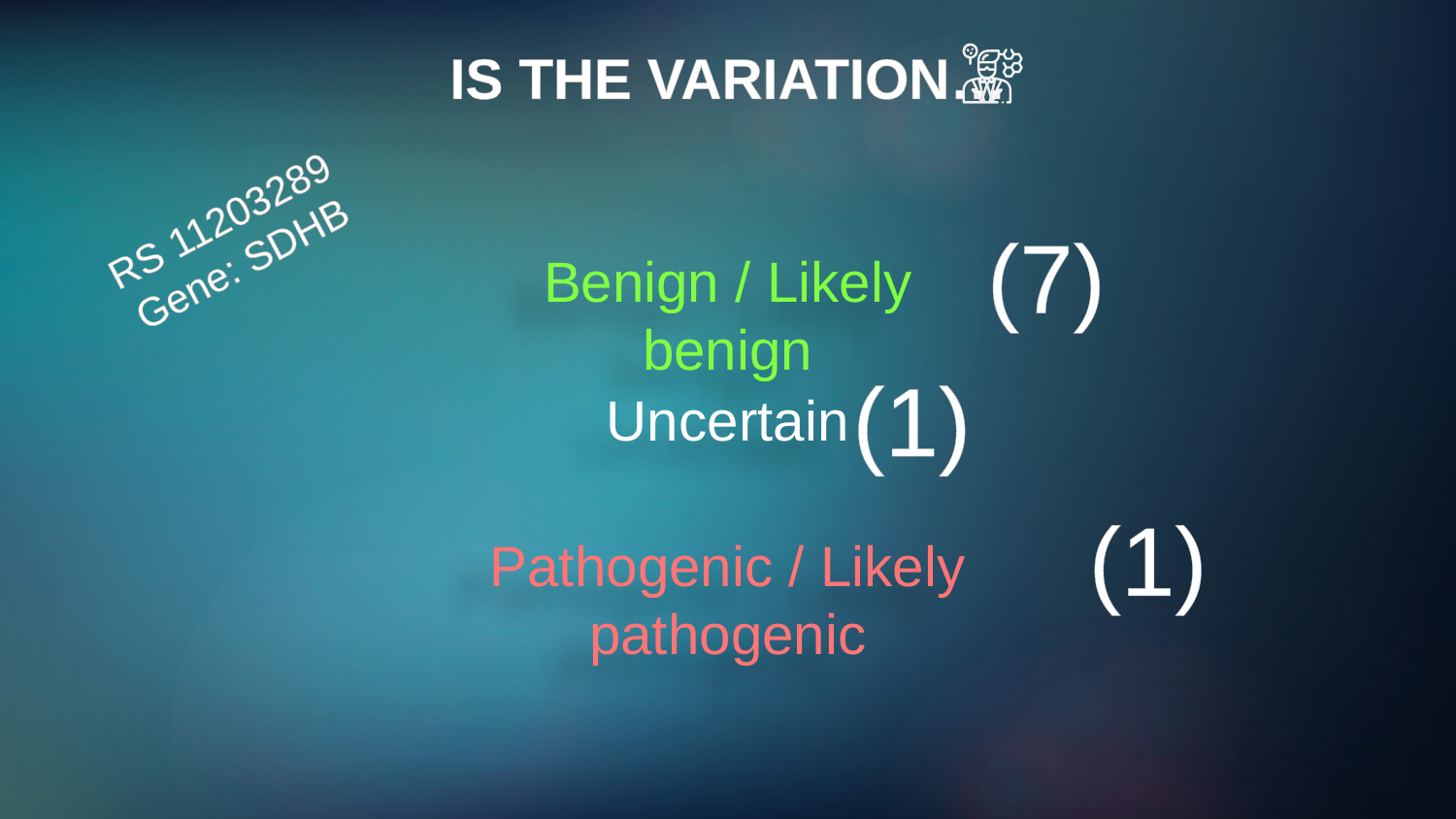

IS THE VARIATION…
RS 11203289
Gene: SDHB

(7)

Benign / Likely benign

Uncertain

Pathogenic / Likely pathogenic
(1)

(1)